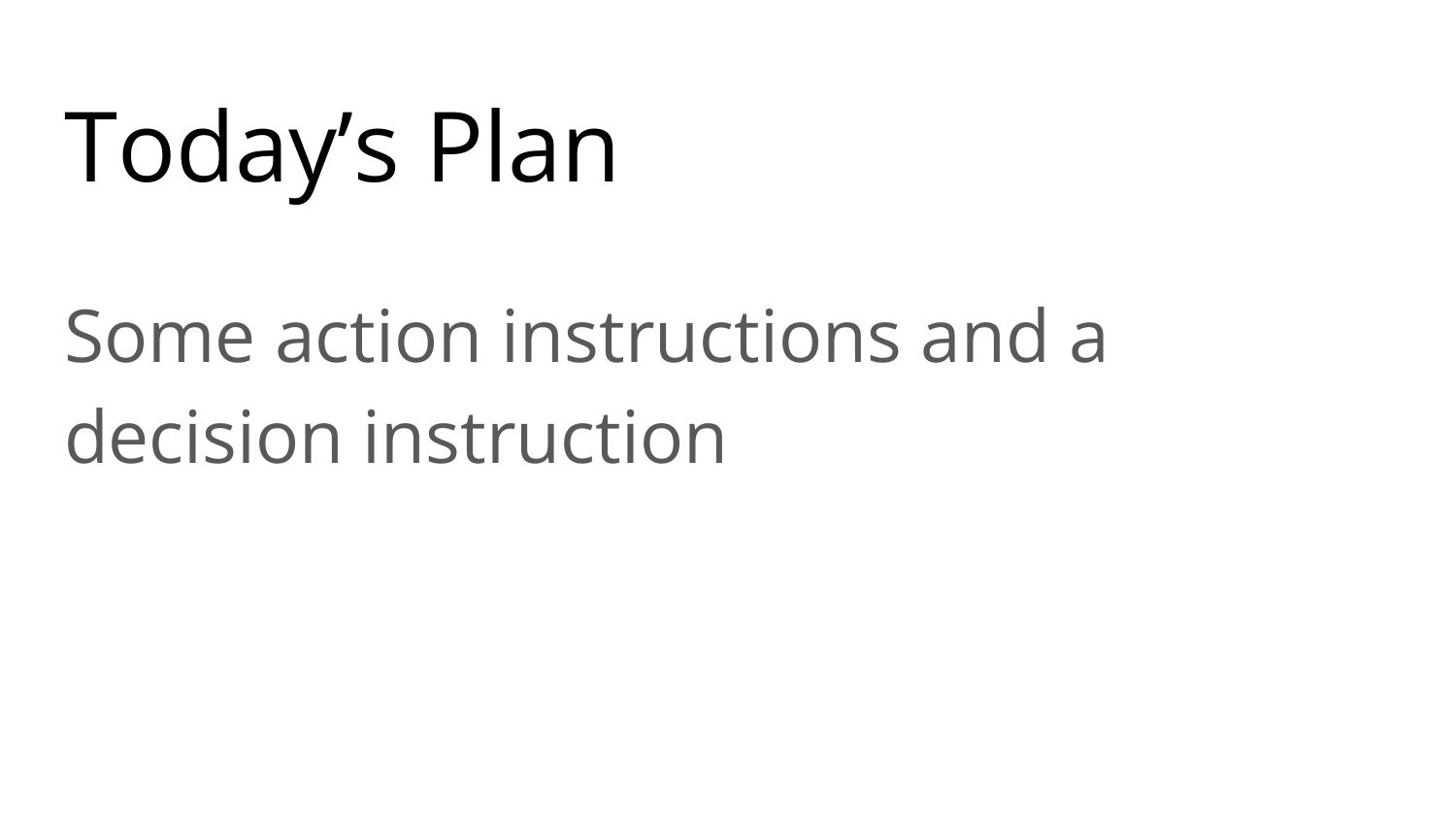

# Today’s Plan
Some action instructions and a decision instruction